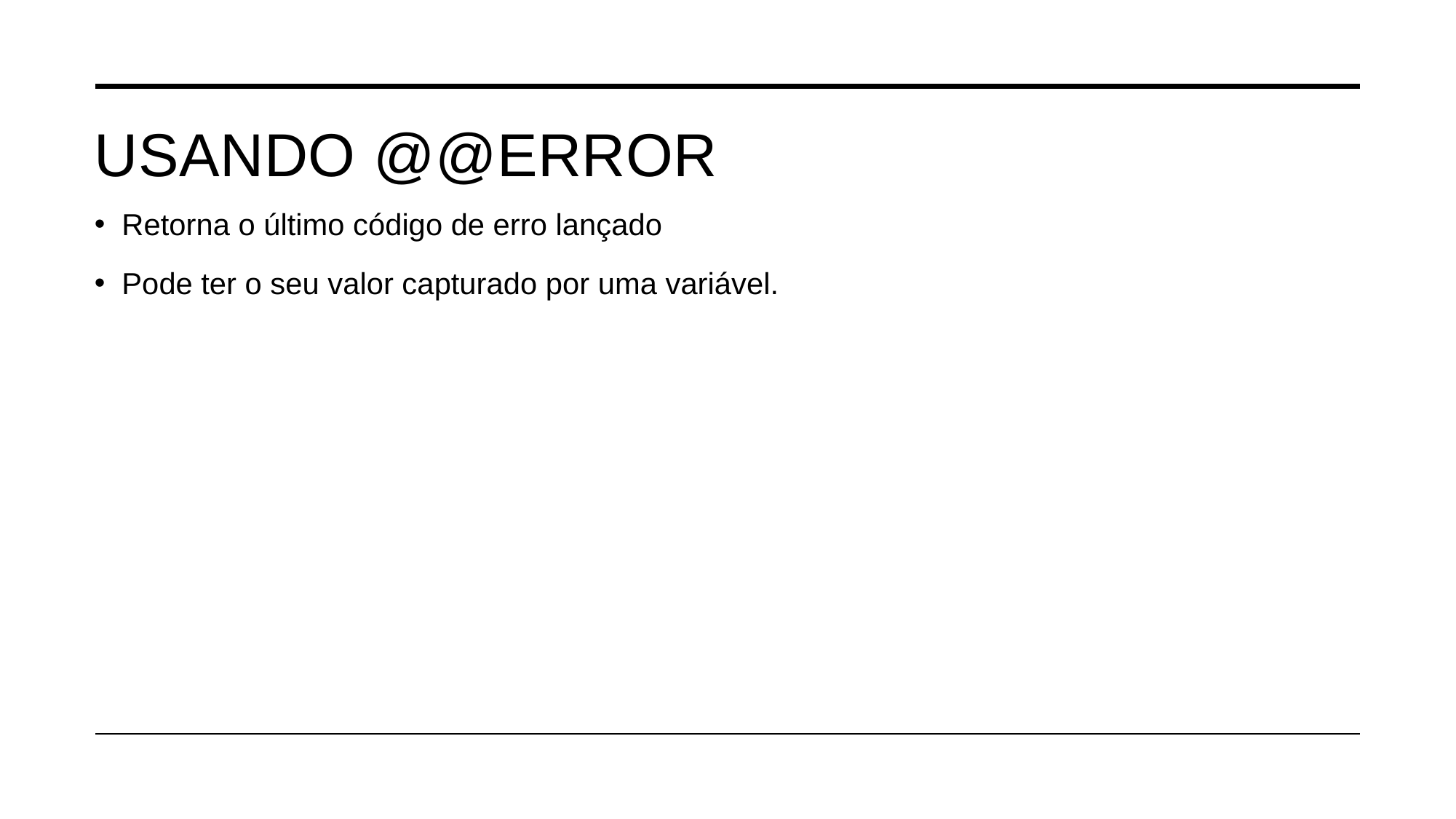

# Usando @@error
Retorna o último código de erro lançado
Pode ter o seu valor capturado por uma variável.